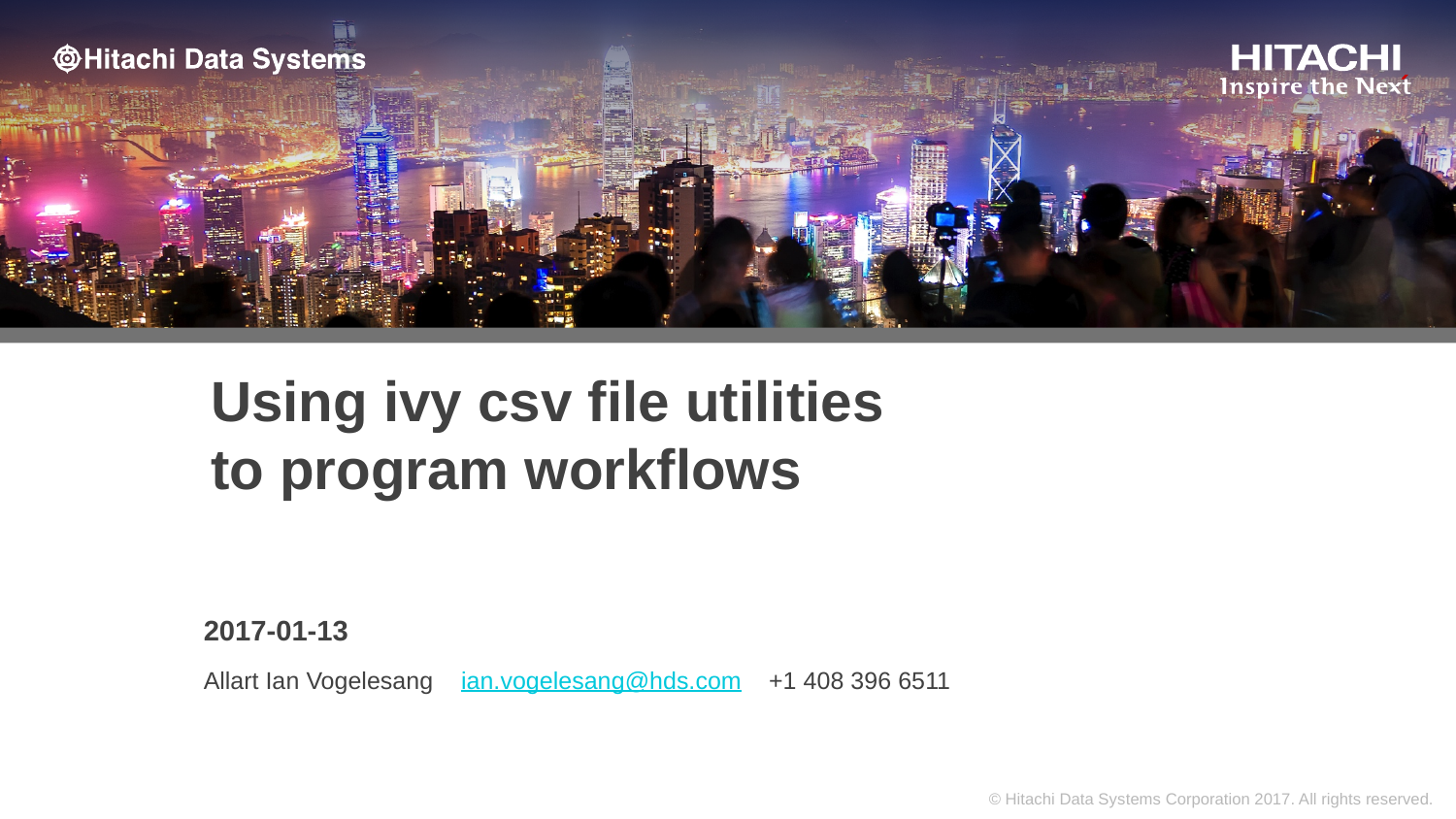

# Using ivy csv file utilities to program workflows
2017-01-13
Allart Ian Vogelesang    ian.vogelesang@hds.com    +1 408 396 6511